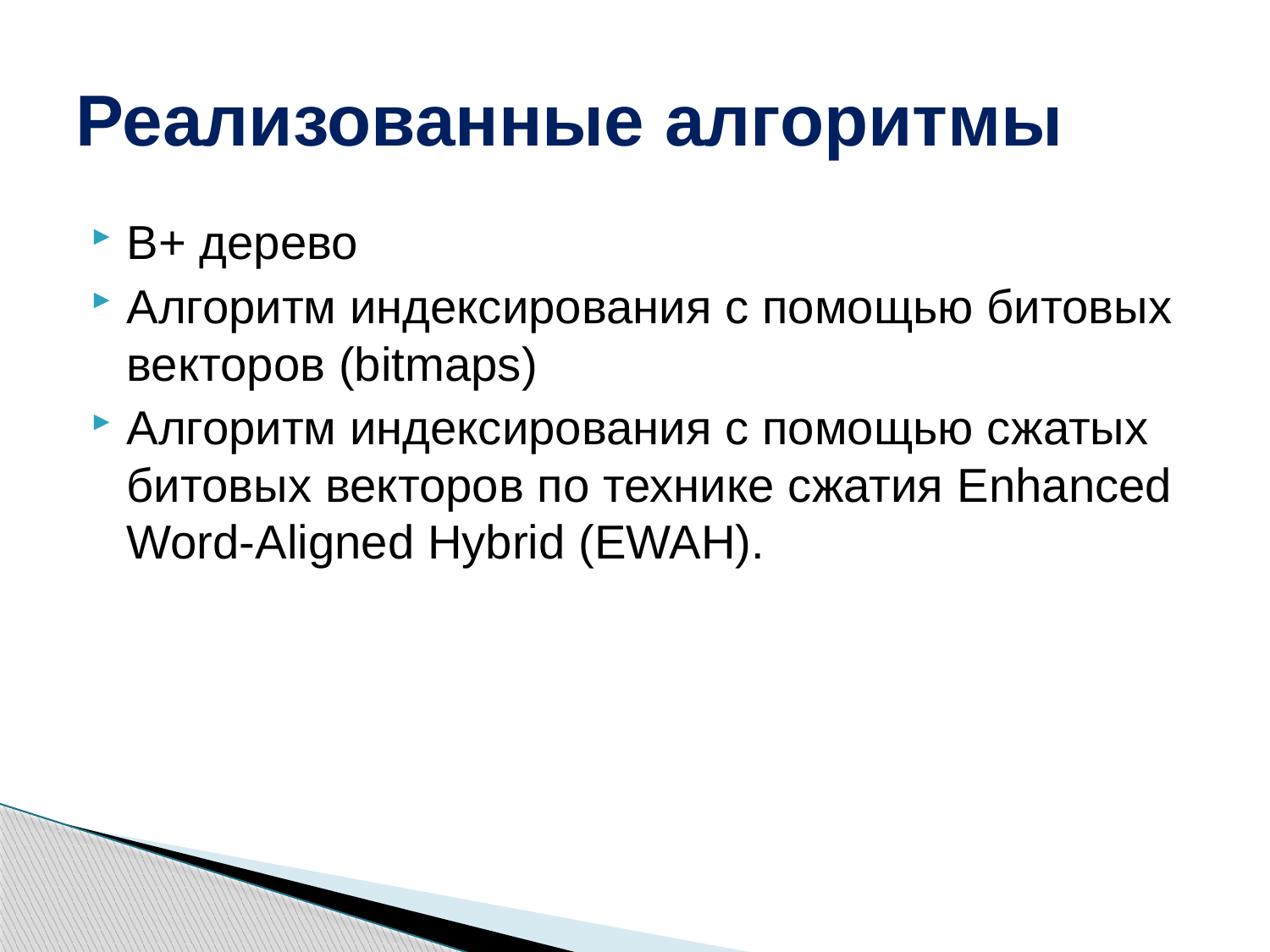

# Реализованные алгоритмы
B+ дерево
Алгоритм индексирования с помощью битовых векторов (bitmaps)
Алгоритм индексирования с помощью сжатых битовых векторов по технике сжатия Enhanced Word-Aligned Hybrid (EWAH).